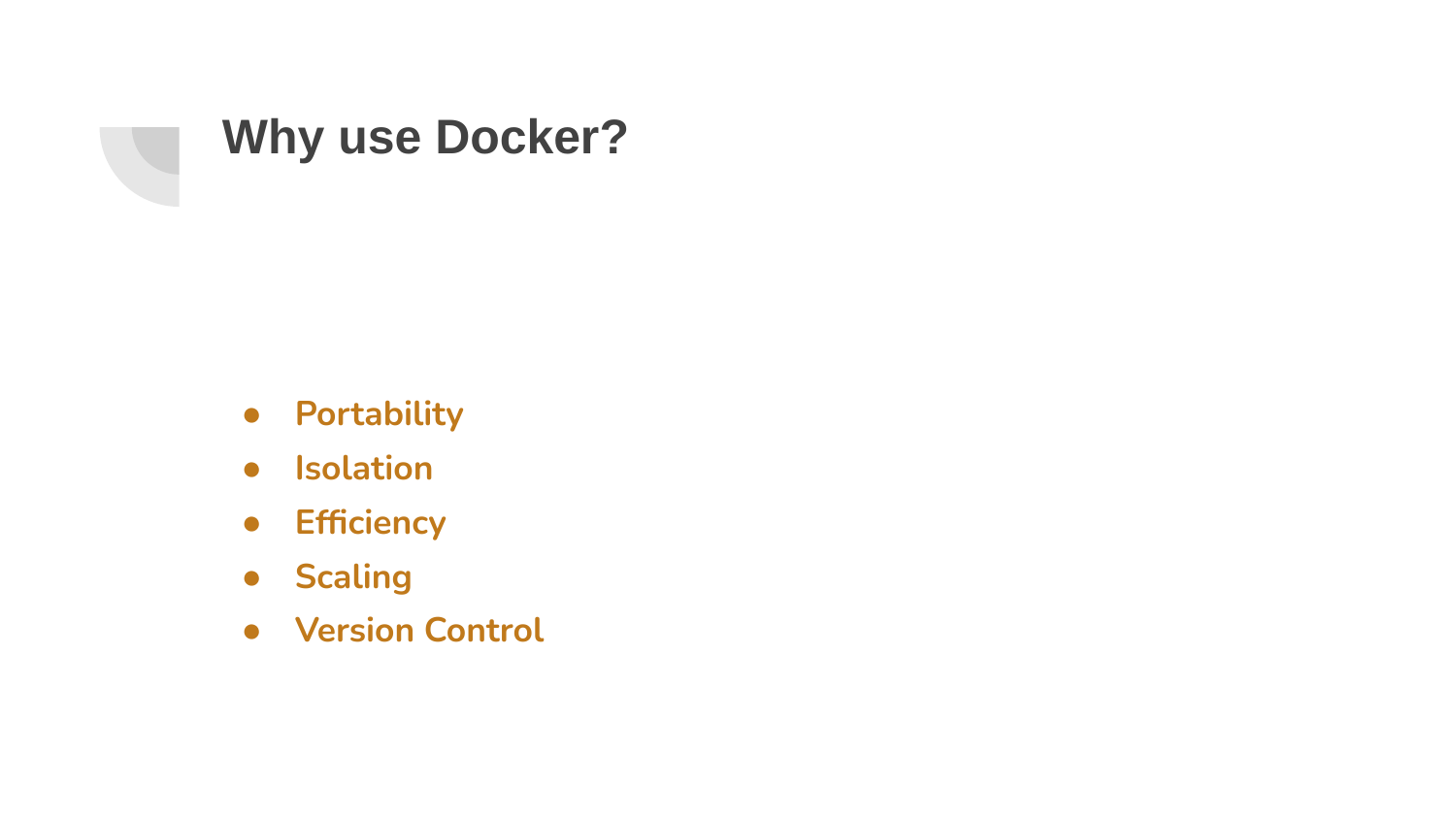

# Why use Docker?
Portability
Isolation
Efficiency
Scaling
Version Control